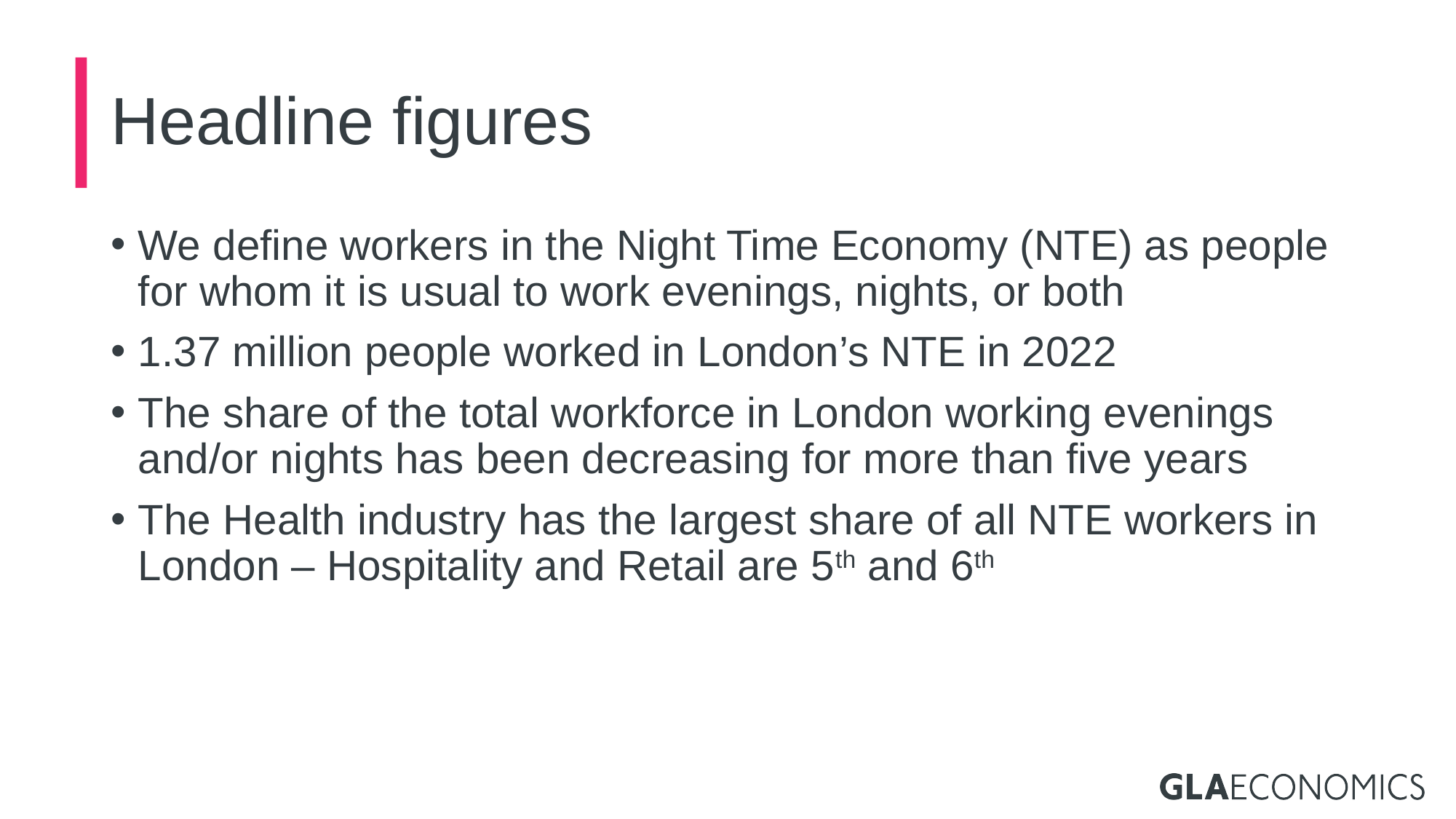

# Headline figures
We define workers in the Night Time Economy (NTE) as people for whom it is usual to work evenings, nights, or both
1.37 million people worked in London’s NTE in 2022
The share of the total workforce in London working evenings and/or nights has been decreasing for more than five years
The Health industry has the largest share of all NTE workers in London – Hospitality and Retail are 5th and 6th